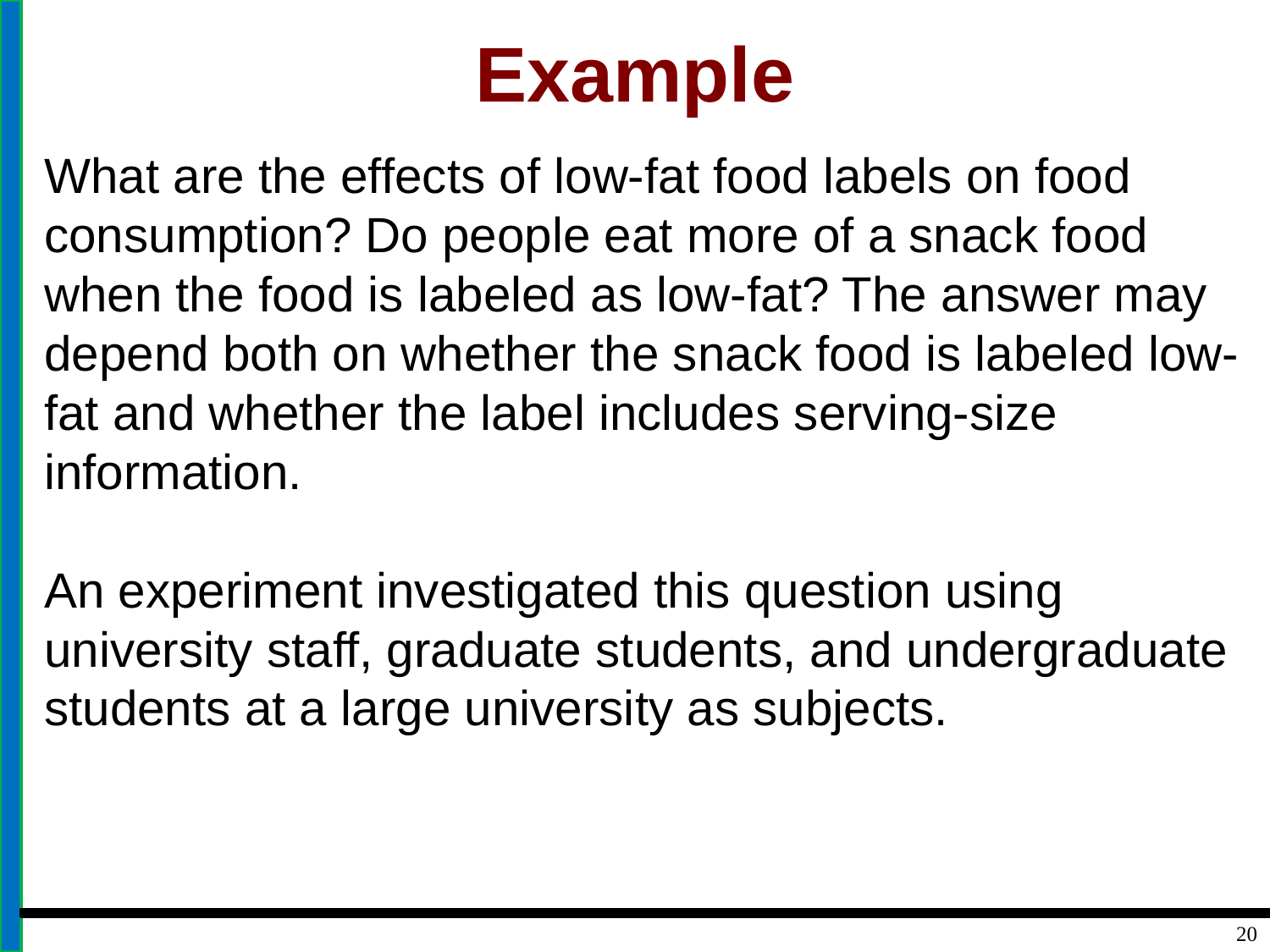

# Example
What are the effects of low-fat food labels on food consumption? Do people eat more of a snack food when the food is labeled as low-fat? The answer may depend both on whether the snack food is labeled low-fat and whether the label includes serving-size information.

An experiment investigated this question using university staff, graduate students, and undergraduate students at a large university as subjects.